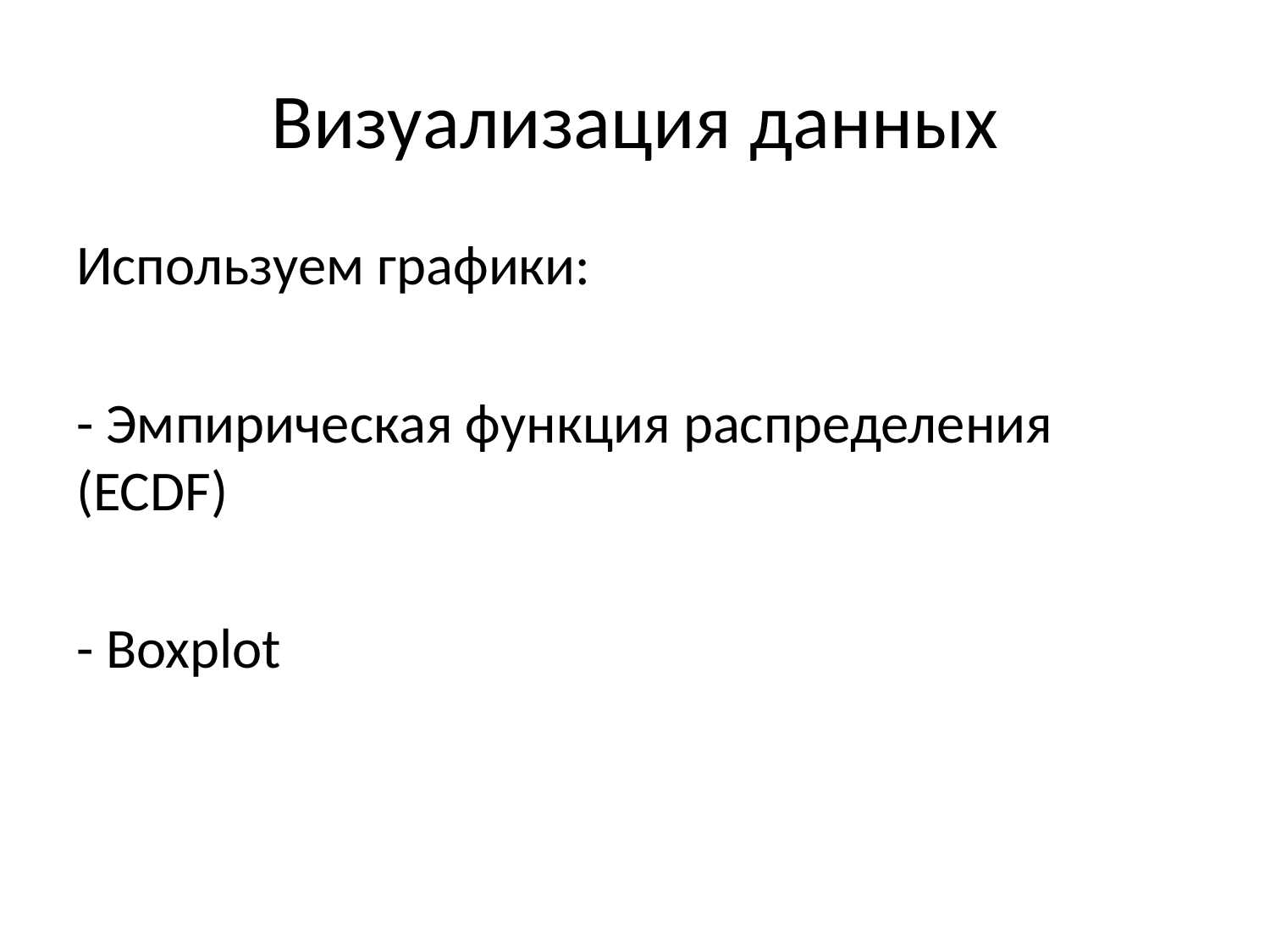

# Визуализация данных
Используем графики:

- Эмпирическая функция распределения (ECDF)

- Boxplot